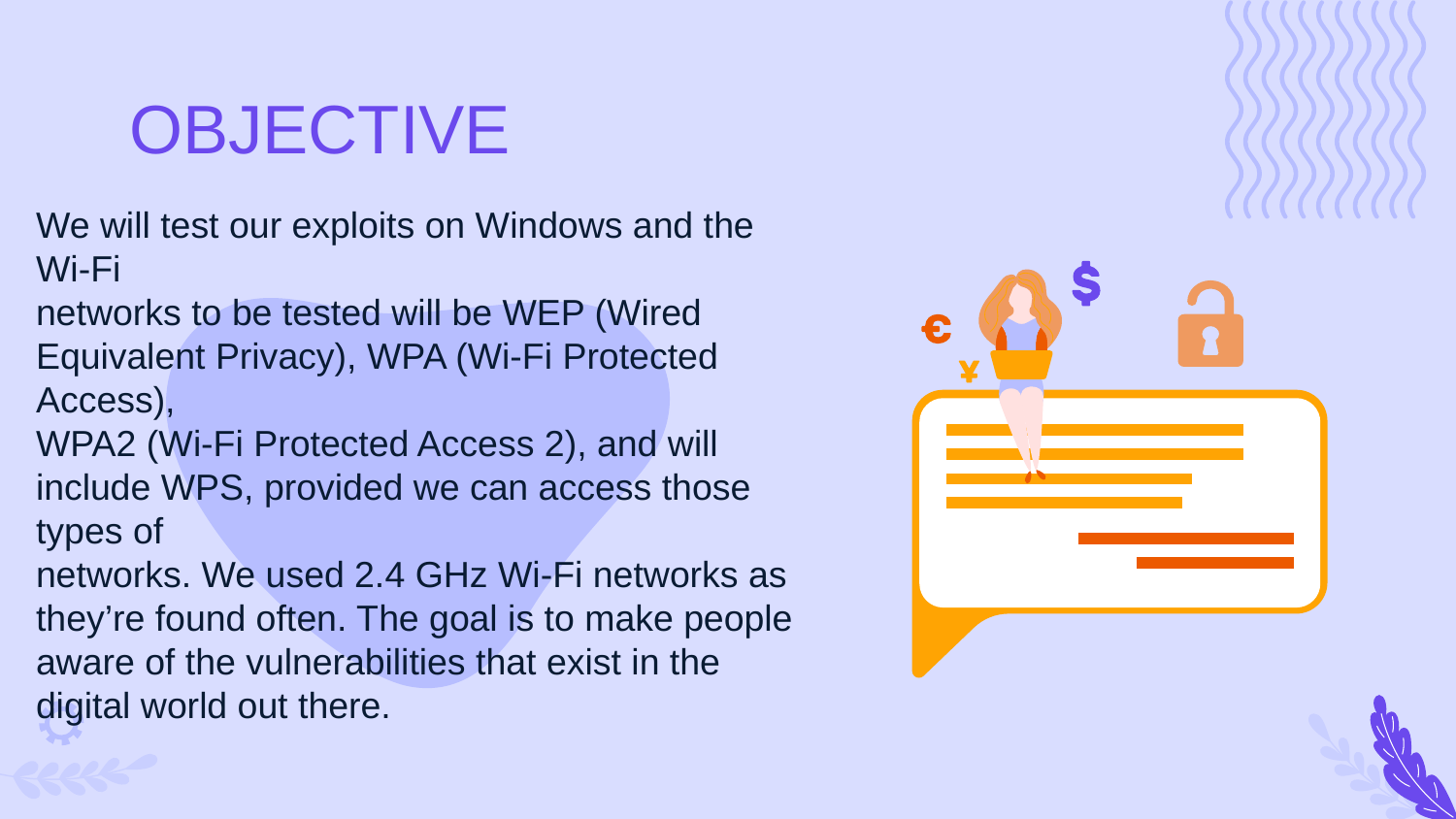

# OBJECTIVE
We will test our exploits on Windows and the Wi-Fi
networks to be tested will be WEP (Wired Equivalent Privacy), WPA (Wi-Fi Protected Access),
WPA2 (Wi-Fi Protected Access 2), and will include WPS, provided we can access those types of
networks. We used 2.4 GHz Wi-Fi networks as they’re found often. The goal is to make people
aware of the vulnerabilities that exist in the digital world out there.